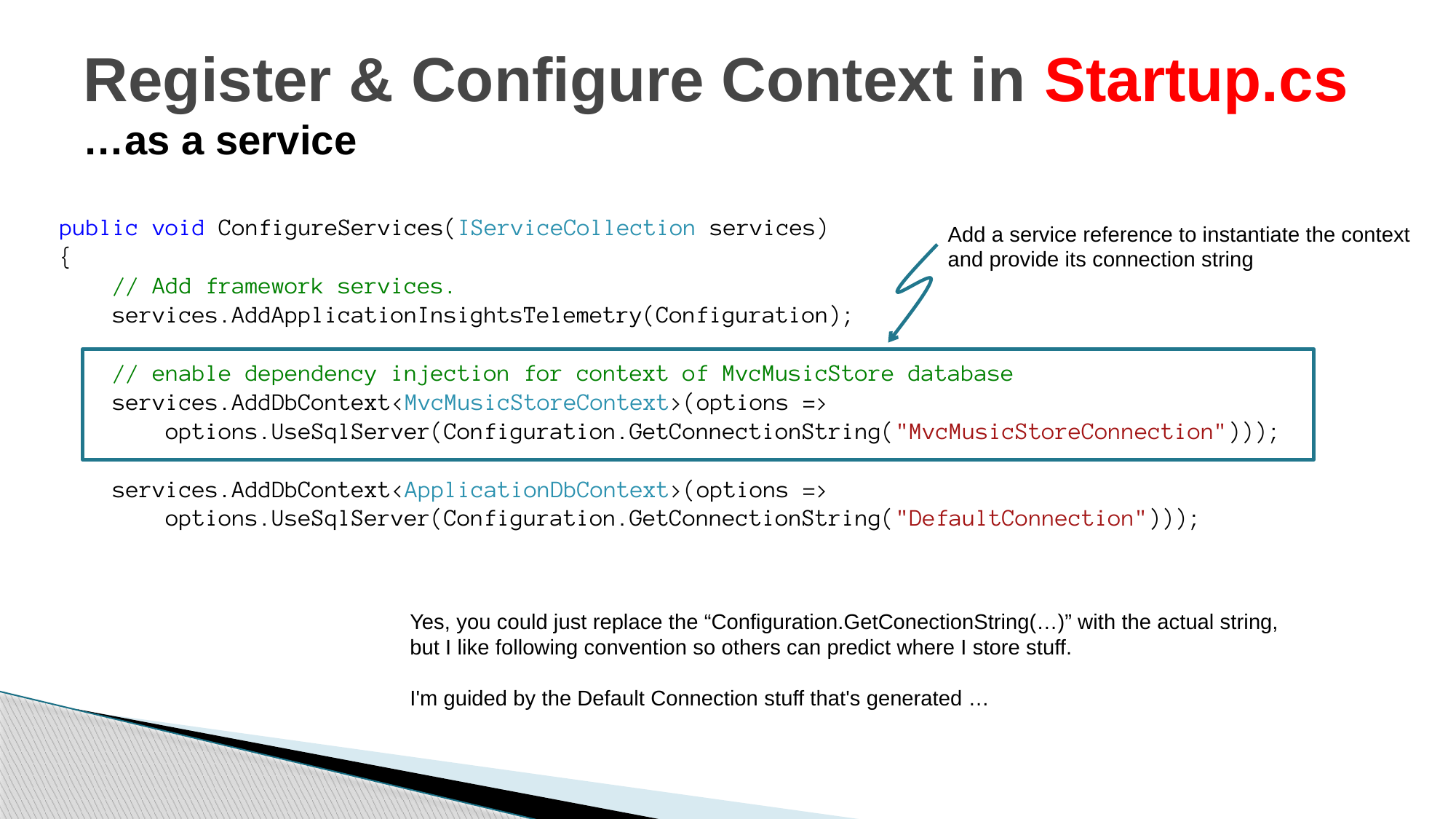

# Register & Configure Context in Startup.cs …as a service
public void ConfigureServices(IServiceCollection services)
{
    // Add framework services.
    services.AddApplicationInsightsTelemetry(Configuration);

    // enable dependency injection for context of MvcMusicStore database
    services.AddDbContext<MvcMusicStoreContext>(options =>
        options.UseSqlServer(Configuration.GetConnectionString("MvcMusicStoreConnection")));

    services.AddDbContext<ApplicationDbContext>(options =>
        options.UseSqlServer(Configuration.GetConnectionString("DefaultConnection")));
Add a service reference to instantiate the context and provide its connection string

Yes, you could just replace the “Configuration.GetConectionString(…)” with the actual string, but I like following convention so others can predict where I store stuff.

I'm guided by the Default Connection stuff that's generated …